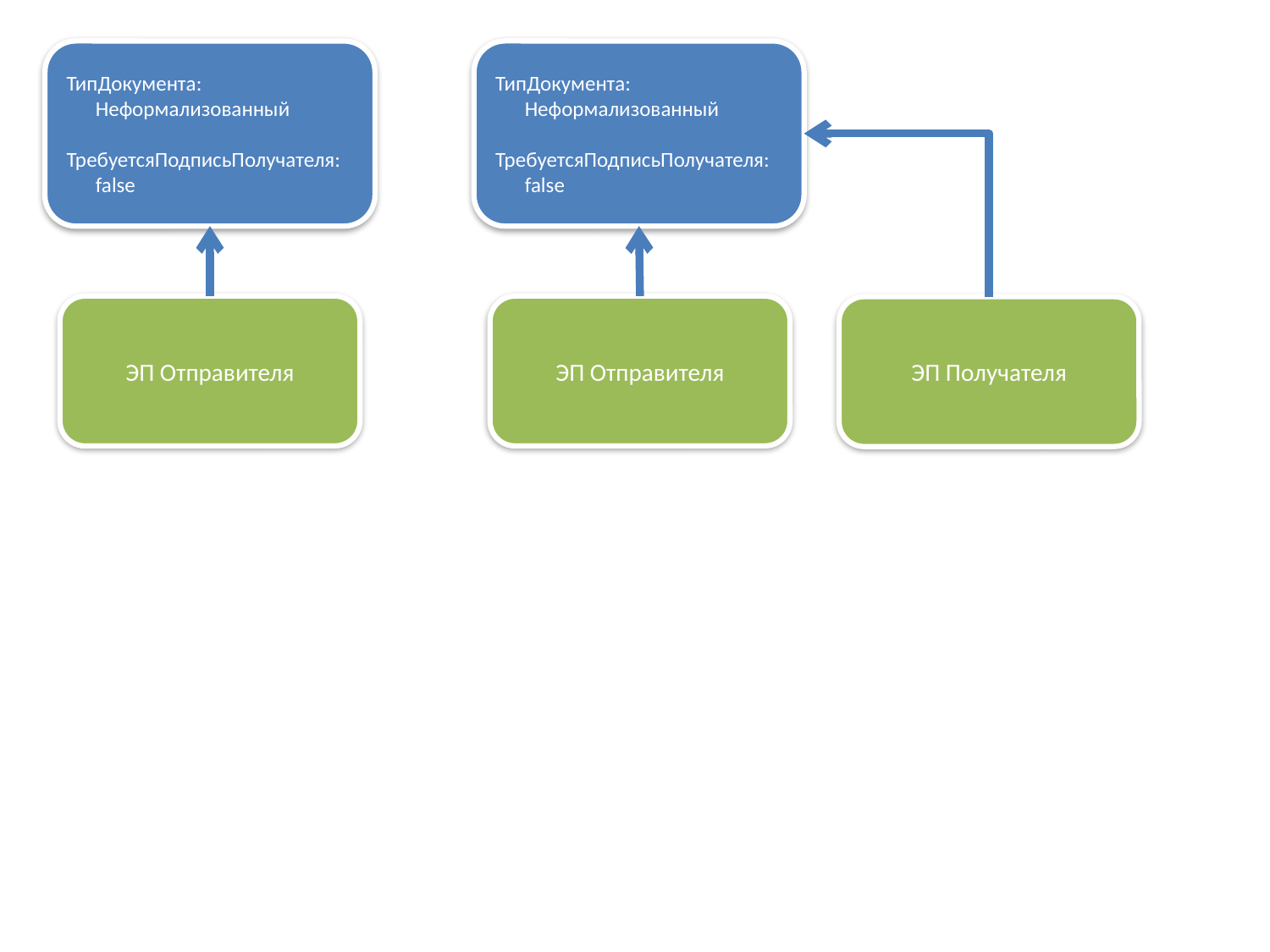

ТипДокумента:
      Неформализованный

ТребуетсяПодписьПолучателя:
      false
ТипДокумента:
      Неформализованный

ТребуетсяПодписьПолучателя:
      false
ЭП Отправителя
ЭП Отправителя
ЭП Получателя